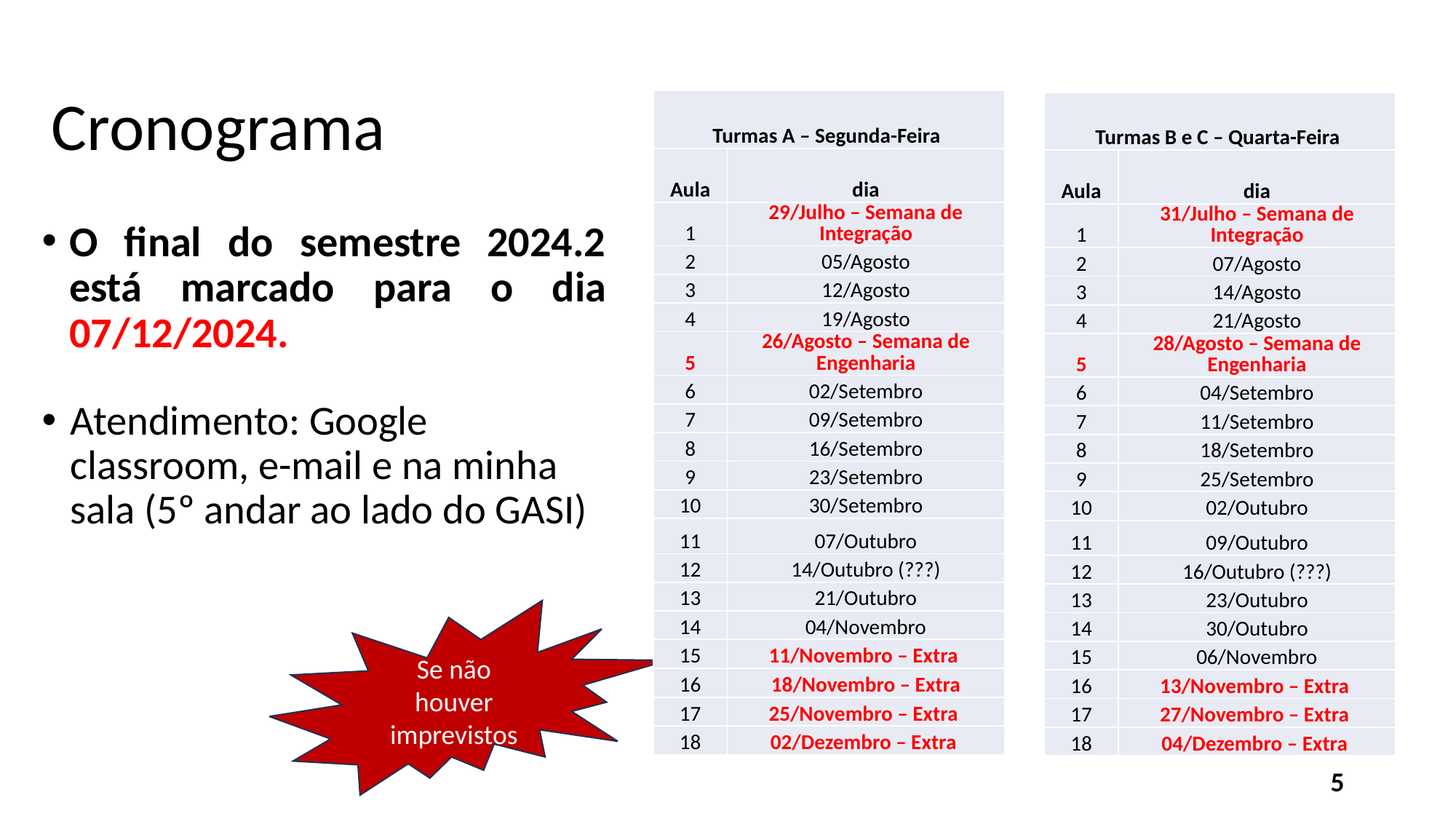

# Cronograma
| Turmas A – Segunda-Feira |  |
| --- | --- |
| Aula | dia |
| 1 | 29/Julho – Semana de Integração |
| 2 | 05/Agosto |
| 3 | 12/Agosto |
| 4 | 19/Agosto |
| 5 | 26/Agosto – Semana de Engenharia |
| 6 | 02/Setembro |
| 7 | 09/Setembro |
| 8 | 16/Setembro |
| 9 | 23/Setembro |
| 10 | 30/Setembro |
| 11 | 07/Outubro |
| 12 | 14/Outubro (???) |
| 13 | 21/Outubro |
| 14 | 04/Novembro |
| 15 | 11/Novembro – Extra |
| 16 | 18/Novembro – Extra |
| 17 | 25/Novembro – Extra |
| 18 | 02/Dezembro – Extra |
| Turmas B e C – Quarta-Feira |  |
| --- | --- |
| Aula | dia |
| 1 | 31/Julho – Semana de Integração |
| 2 | 07/Agosto |
| 3 | 14/Agosto |
| 4 | 21/Agosto |
| 5 | 28/Agosto – Semana de Engenharia |
| 6 | 04/Setembro |
| 7 | 11/Setembro |
| 8 | 18/Setembro |
| 9 | 25/Setembro |
| 10 | 02/Outubro |
| 11 | 09/Outubro |
| 12 | 16/Outubro (???) |
| 13 | 23/Outubro |
| 14 | 30/Outubro |
| 15 | 06/Novembro |
| 16 | 13/Novembro – Extra |
| 17 | 27/Novembro – Extra |
| 18 | 04/Dezembro – Extra |
O final do semestre 2024.2 está marcado para o dia 07/12/2024.

Atendimento: Google classroom, e-mail e na minha sala (5º andar ao lado do GASI)

Se não houver imprevistos
5